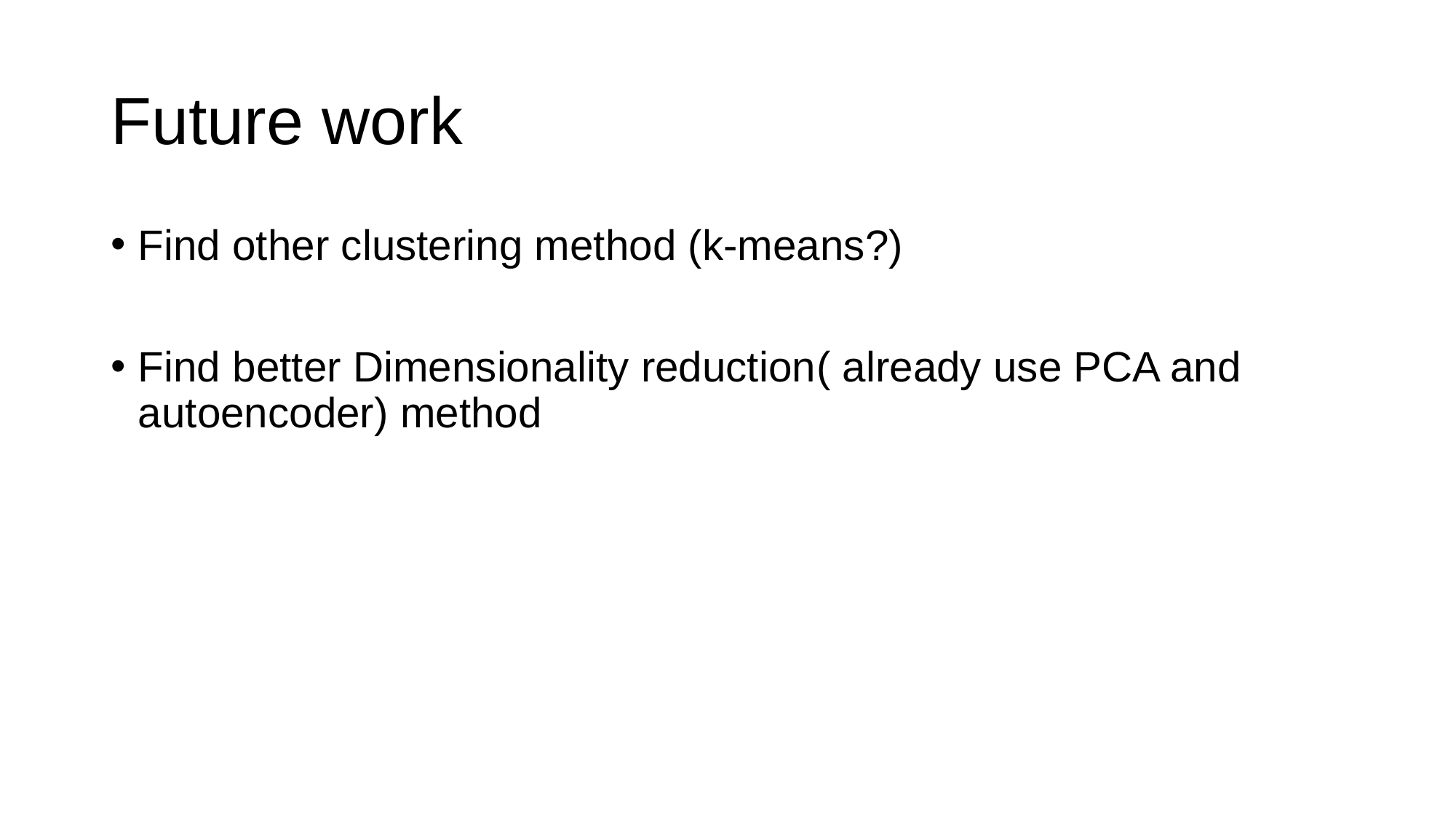

# Future work
Find other clustering method (k-means?)

Find better Dimensionality reduction( already use PCA and autoencoder) method